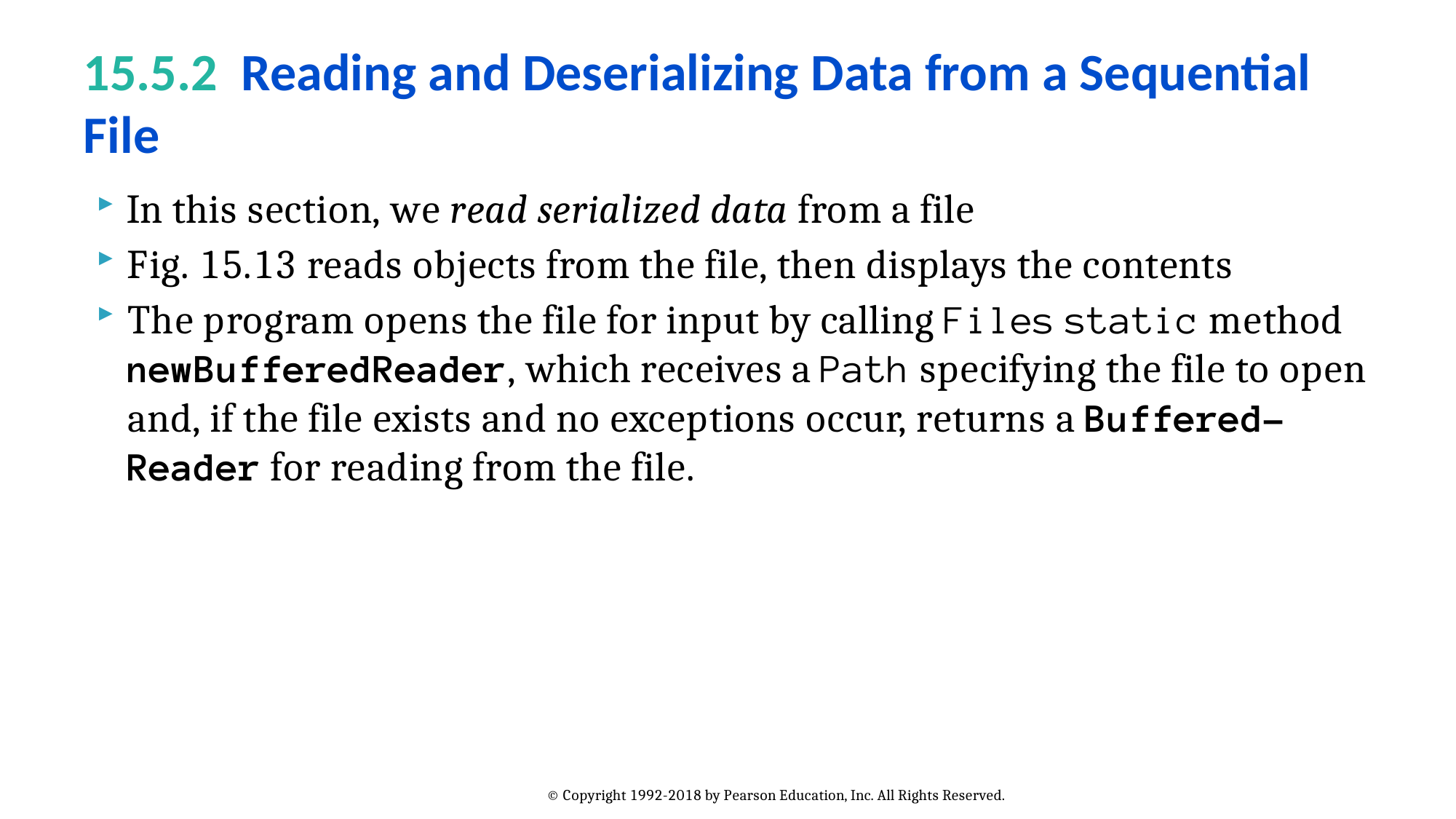

# 15.5.2  Reading and Deserializing Data from a Sequential File
In this section, we read serialized data from a file
Fig. 15.13 reads objects from the file, then displays the contents
The program opens the file for input by calling Files static method newBufferedReader, which receives a Path specifying the file to open and, if the file exists and no exceptions occur, returns a Buffered-Reader for reading from the file.

© Copyright 1992-2018 by Pearson Education, Inc. All Rights Reserved.